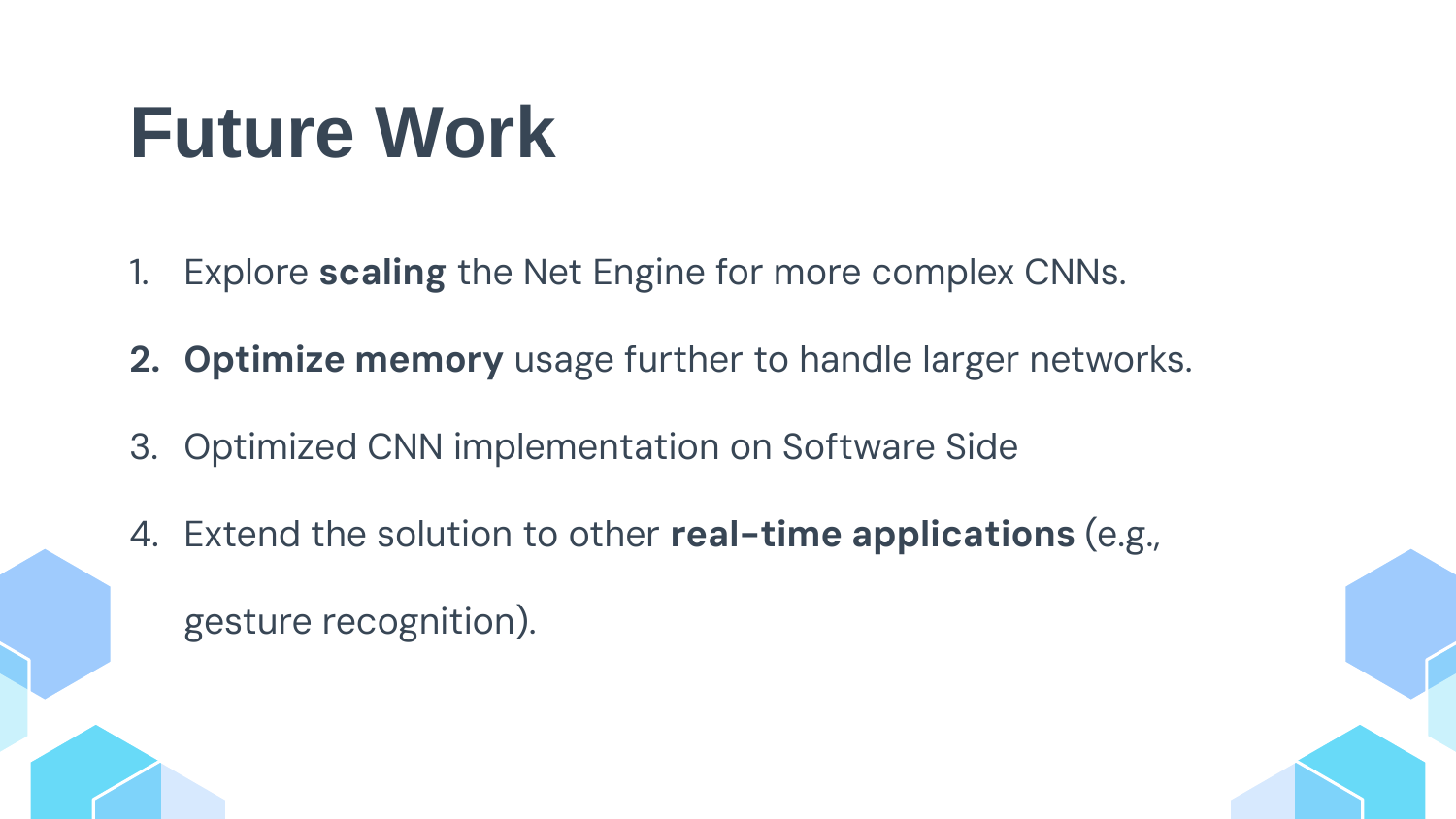

# Future Work
Explore scaling the Net Engine for more complex CNNs.
Optimize memory usage further to handle larger networks.
Optimized CNN implementation on Software Side
Extend the solution to other real-time applications (e.g., gesture recognition).